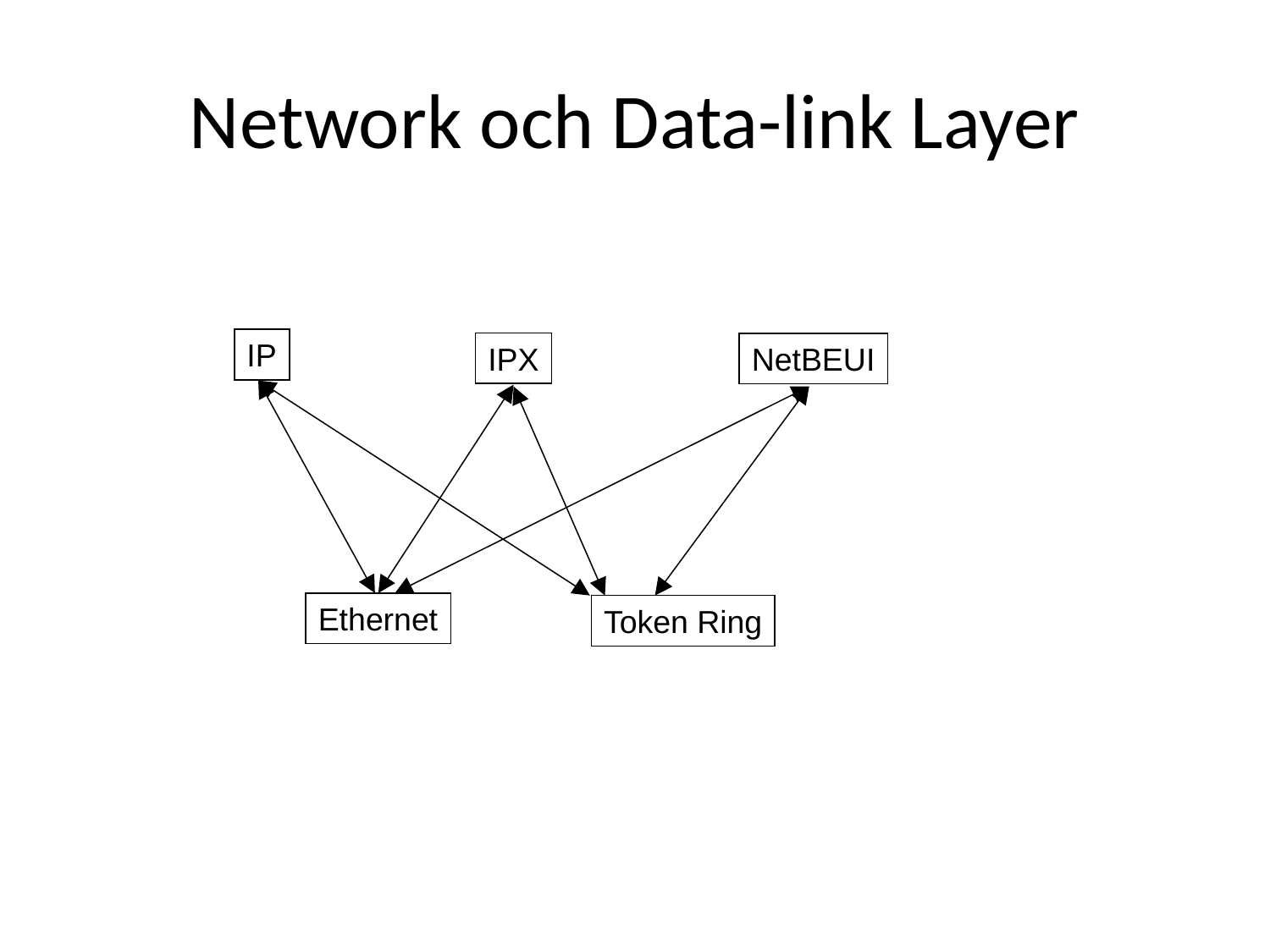

# Network och Data-link Layer
IP
IPX
NetBEUI

Ethernet
Token Ring